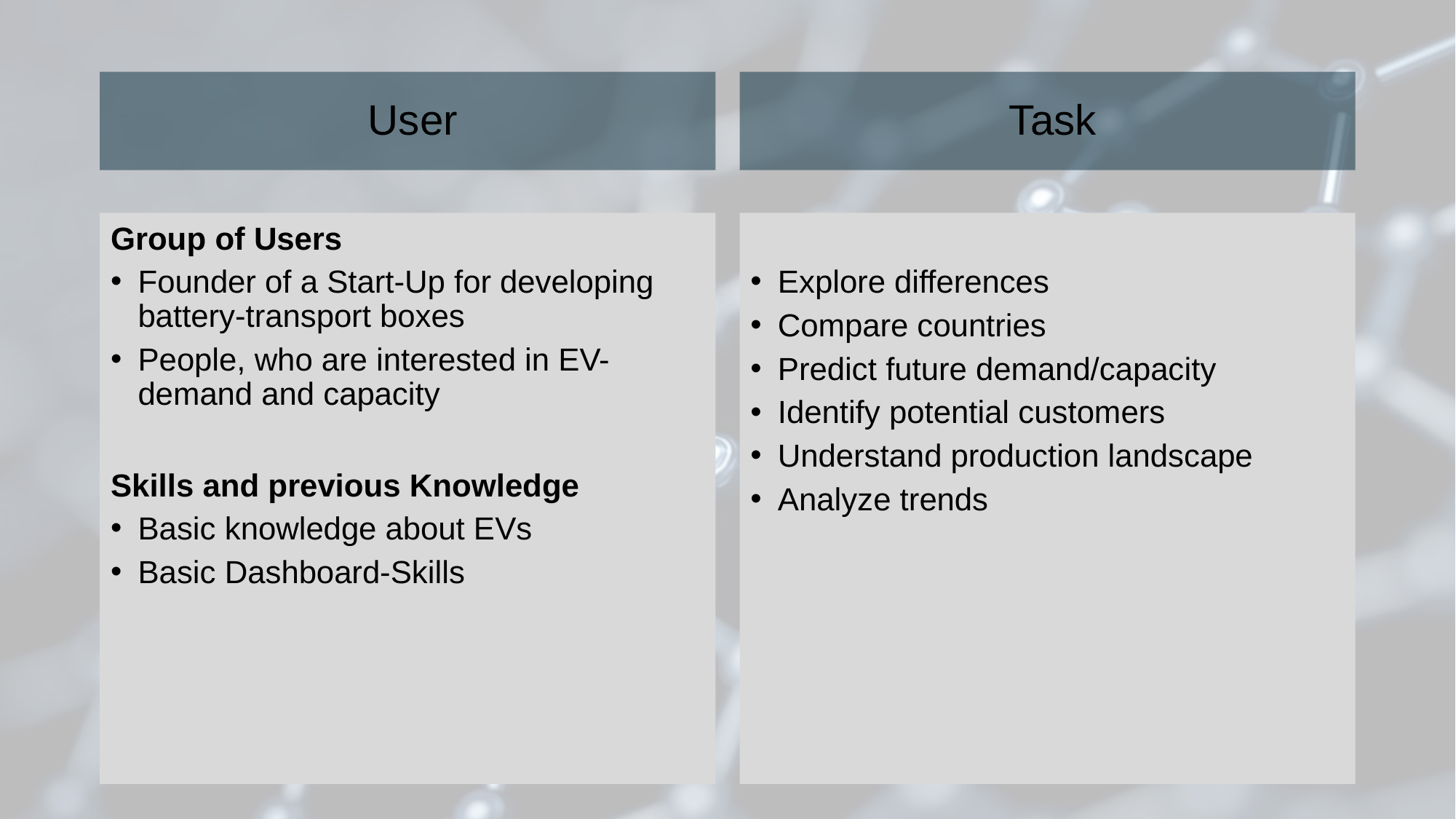

User
Task
Group of Users
Founder of a Start-Up for developing battery-transport boxes
People, who are interested in EV-demand and capacity

Skills and previous Knowledge
Basic knowledge about EVs
Basic Dashboard-Skills

Explore differences
Compare countries
Predict future demand/capacity
Identify potential customers
Understand production landscape
Analyze trends